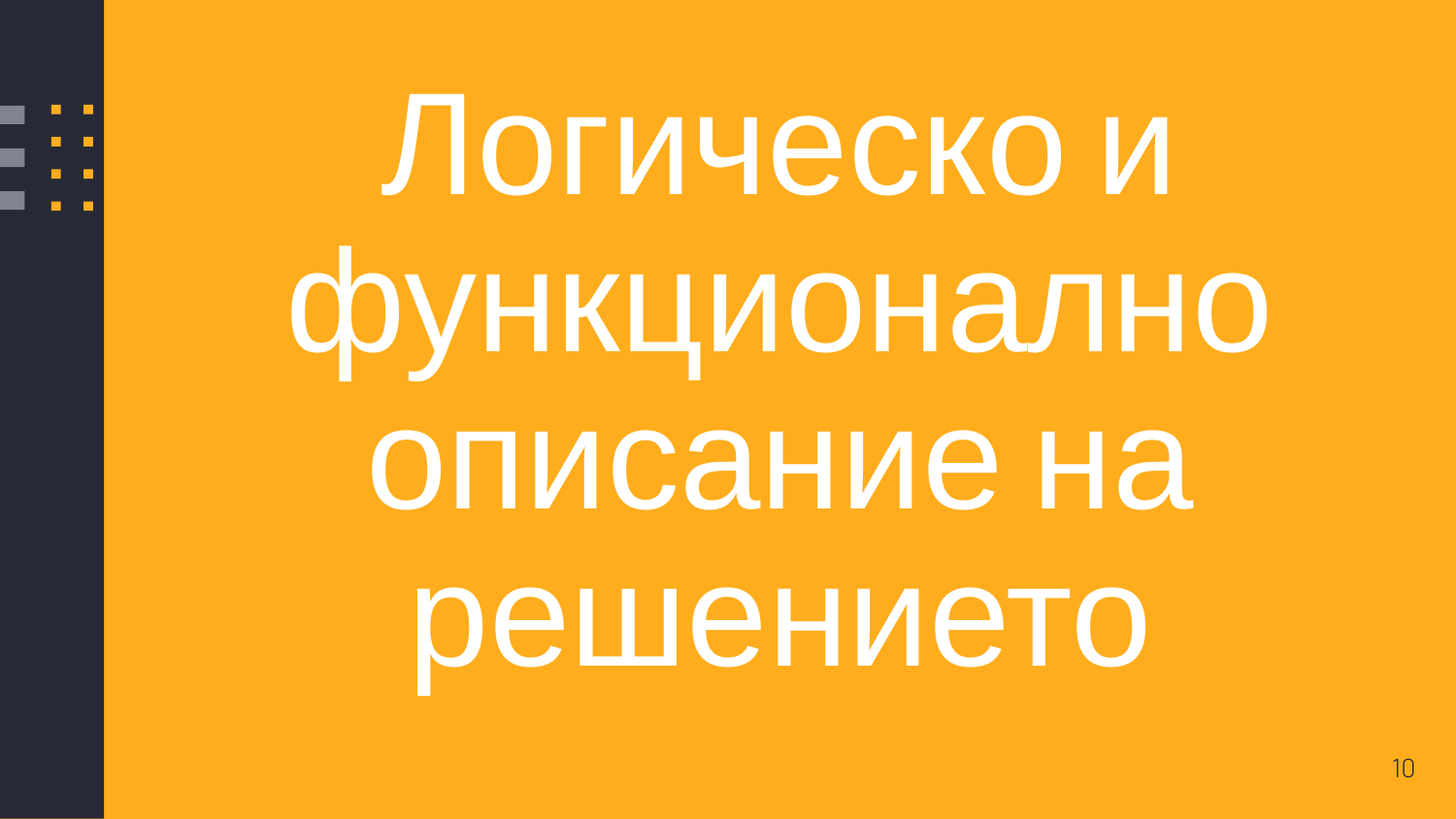

Логическо и функционално описание на решението
10